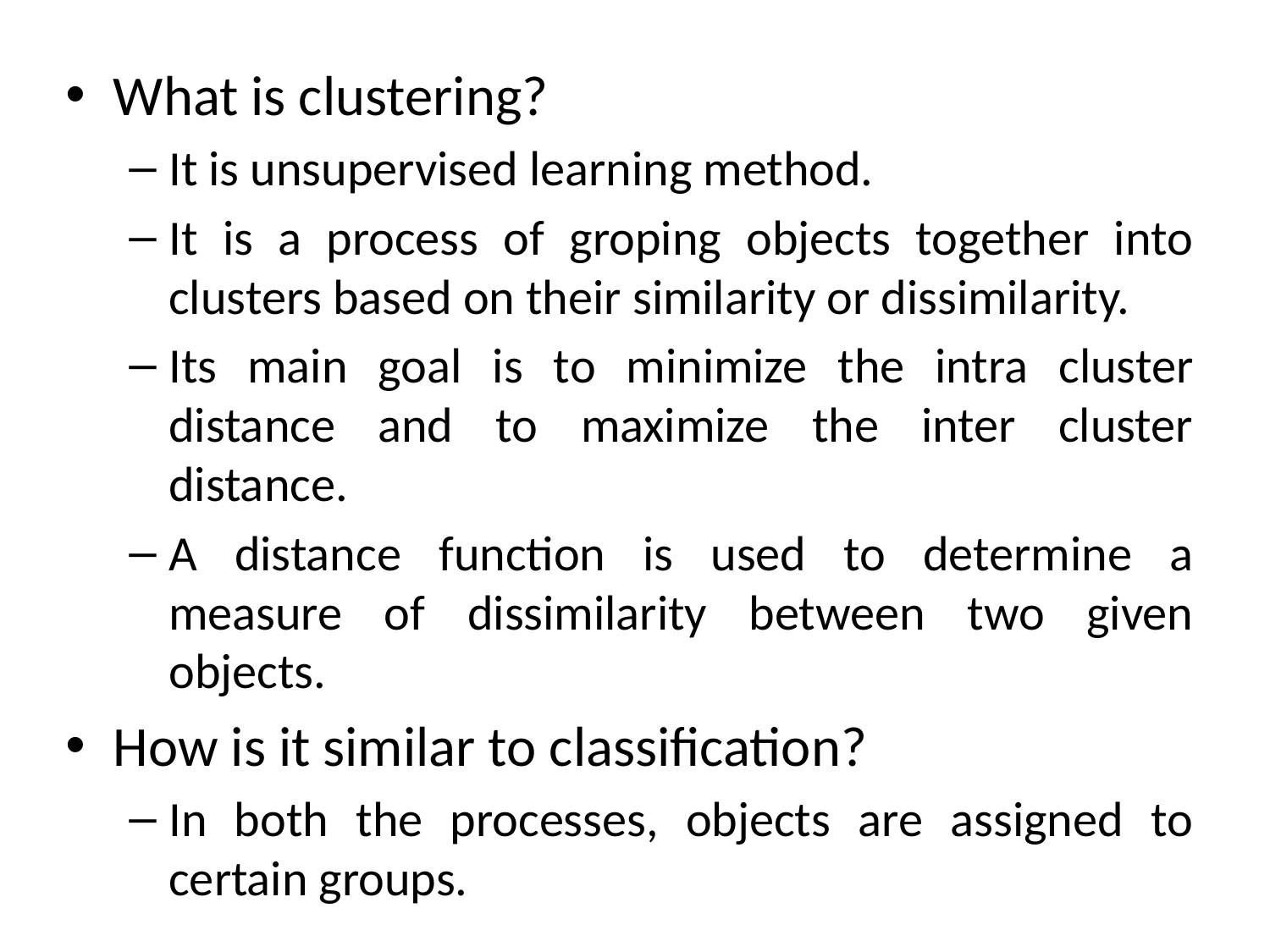

What is clustering?
It is unsupervised learning method.
It is a process of groping objects together into clusters based on their similarity or dissimilarity.
Its main goal is to minimize the intra cluster distance and to maximize the inter cluster distance.
A distance function is used to determine a measure of dissimilarity between two given objects.
How is it similar to classification?
In both the processes, objects are assigned to certain groups.